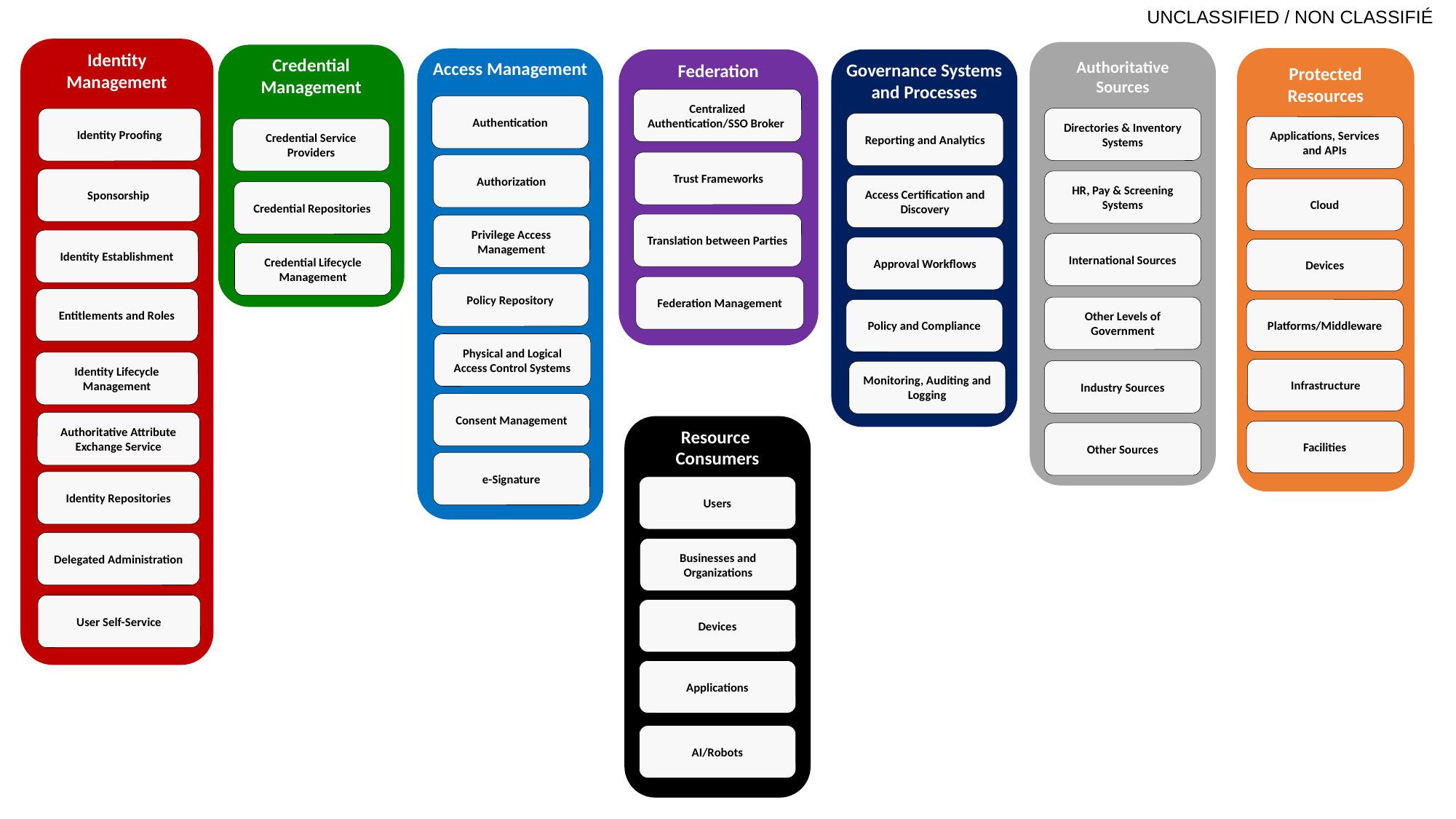

Identity Management
Identity Proofing
Sponsorship
Identity Establishment
Entitlements and Roles
Identity Lifecycle Management
Authoritative Attribute Exchange Service
Identity Repositories
Delegated Administration
User Self-Service
Authoritative Sources
Directories & Inventory Systems
HR, Pay & Screening Systems
International Sources
Other Levels of Government
Industry Sources
Other Sources
Credential Management
Credential Service Providers
Credential Repositories
Credential Lifecycle Management
Protected Resources
Applications, Services and APIs
Cloud
Devices
Platforms/Middleware
Infrastructure
Facilities
Access Management
Authentication
Authorization
Privilege Access Management
Policy Repository
Physical and Logical Access Control Systems
Consent Management
e-Signature
Federation
Centralized Authentication/SSO Broker
Trust Frameworks
Translation between Parties
Federation Management
Governance Systems and Processes
Reporting and Analytics
Access Certification and Discovery
Approval Workflows
Policy and Compliance
Monitoring, Auditing and Logging
Resource
Consumers
Users
Businesses and Organizations
Devices
Applications
AI/Robots